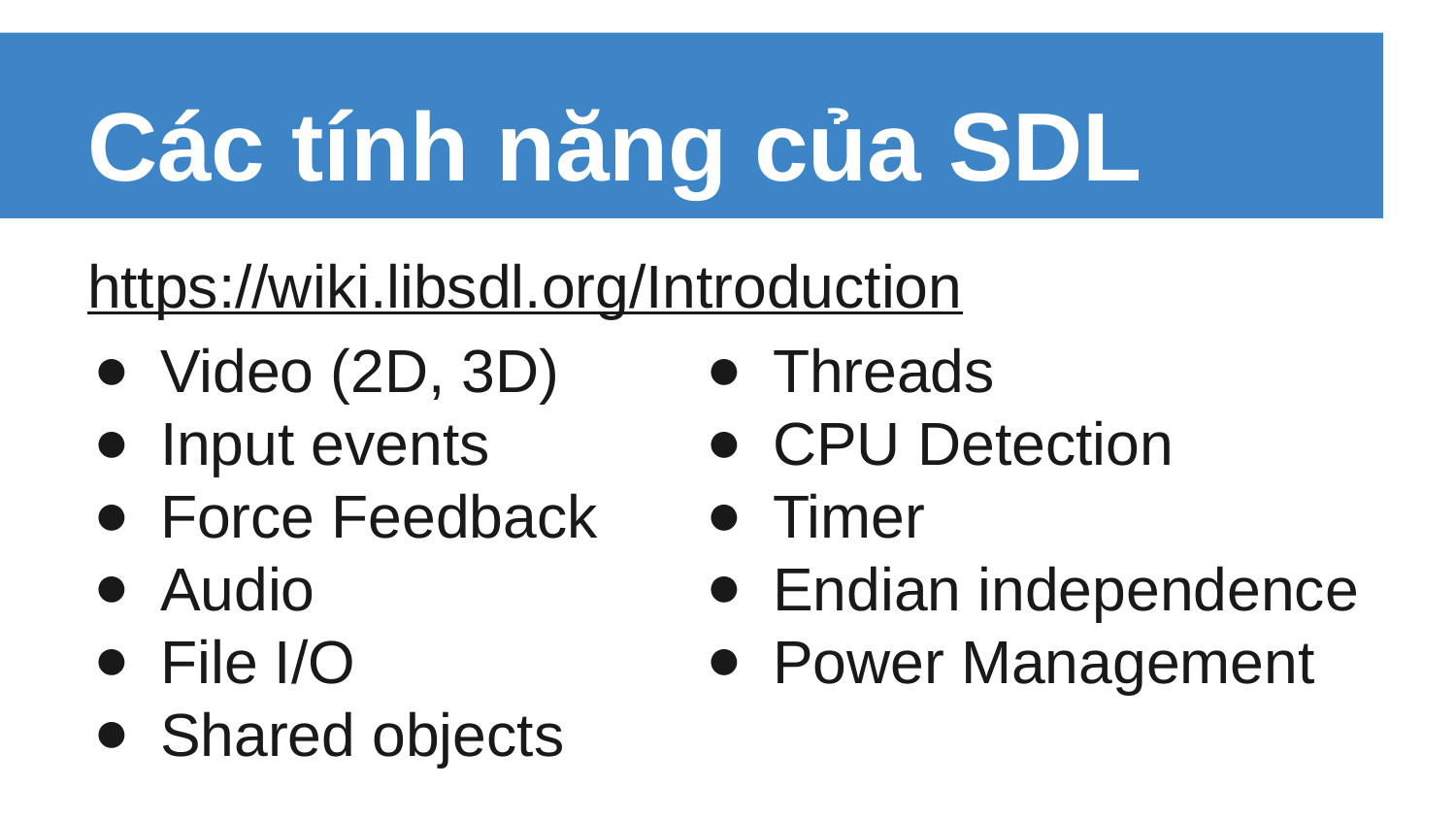

# Các tính năng của SDL
https://wiki.libsdl.org/Introduction
Video (2D, 3D)
Input events
Force Feedback
Audio
File I/O
Shared objects

Threads
CPU Detection
Timer
Endian independence
Power Management